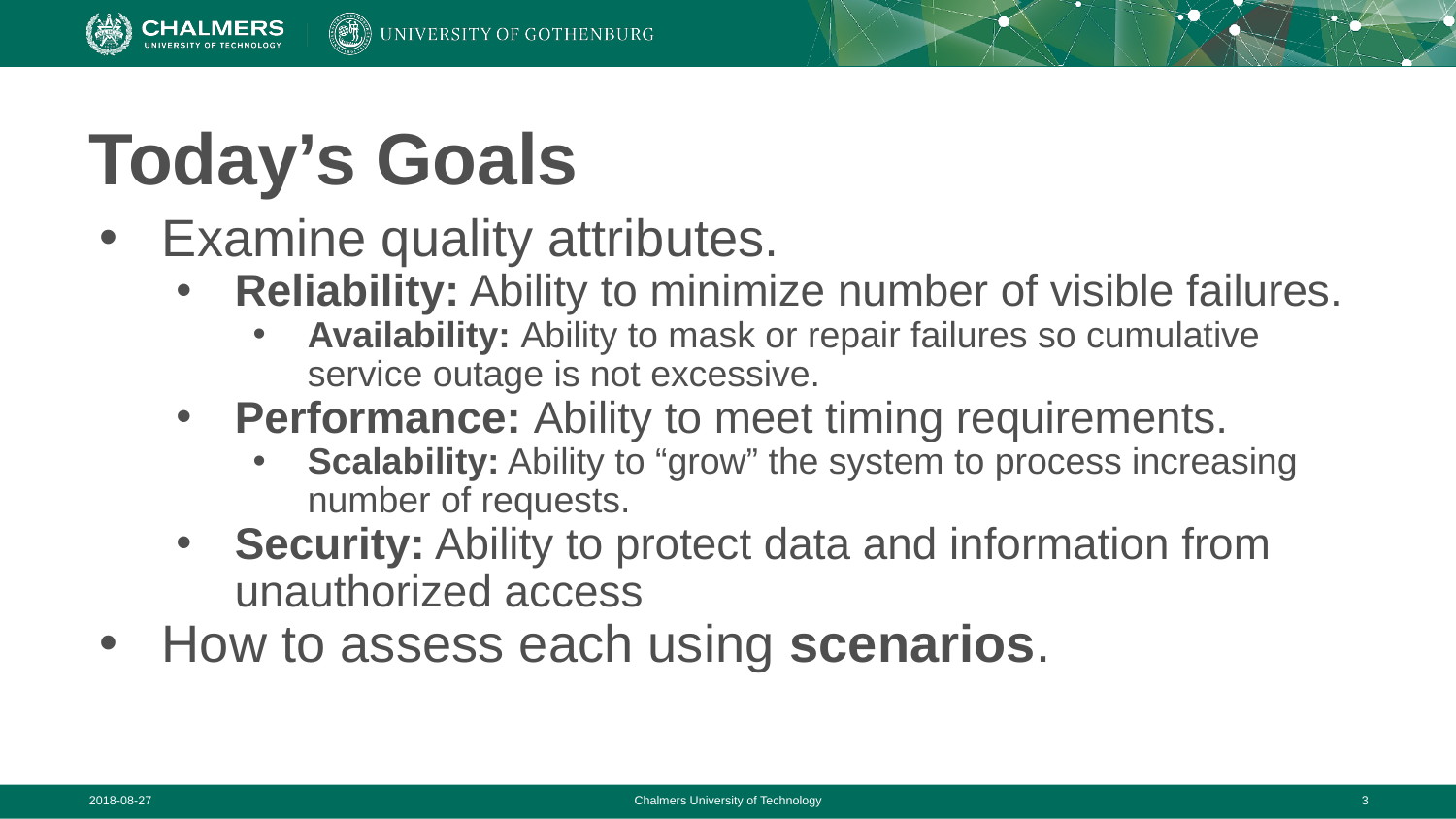

# Today’s Goals
Examine quality attributes.
Reliability: Ability to minimize number of visible failures.
Availability: Ability to mask or repair failures so cumulative service outage is not excessive.
Performance: Ability to meet timing requirements.
Scalability: Ability to “grow” the system to process increasing number of requests.
Security: Ability to protect data and information from unauthorized access
How to assess each using scenarios.
2018-08-27
Chalmers University of Technology
3